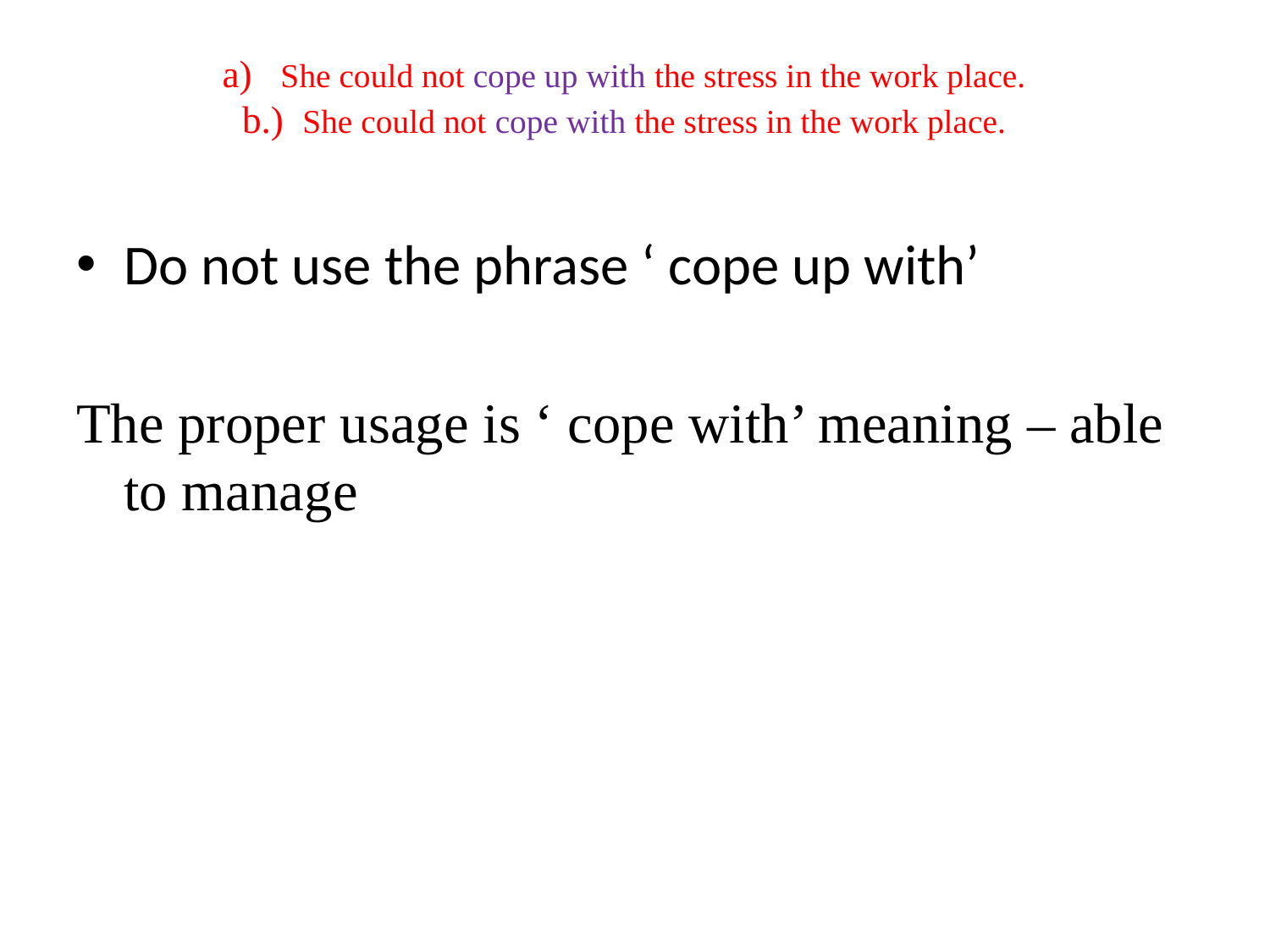

# a)   She could not cope up with the stress in the work place. b.)  She could not cope with the stress in the work place.
Do not use the phrase ‘ cope up with’

The proper usage is ‘ cope with’ meaning – able to manage